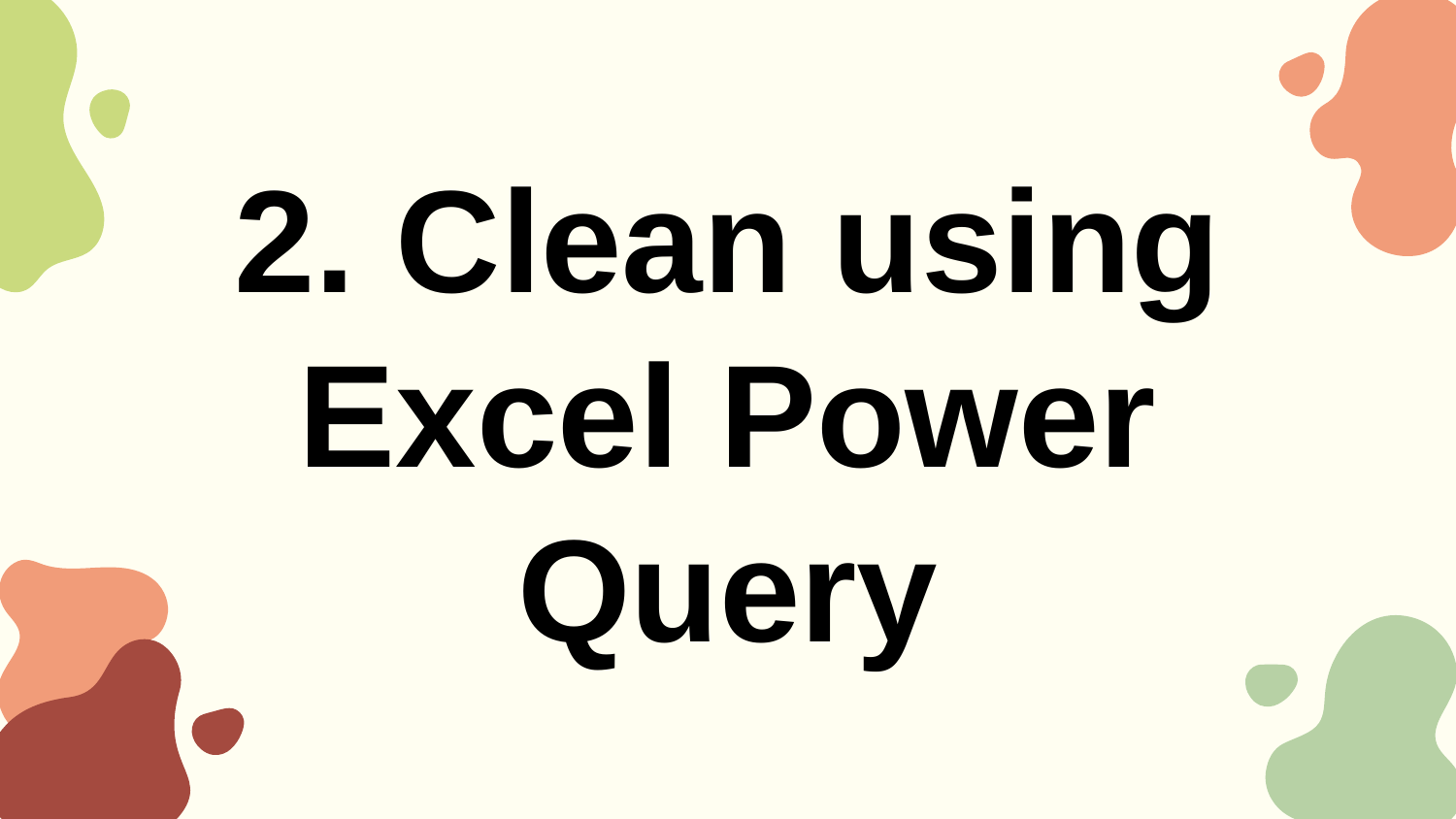

# 2. Clean using Excel Power Query